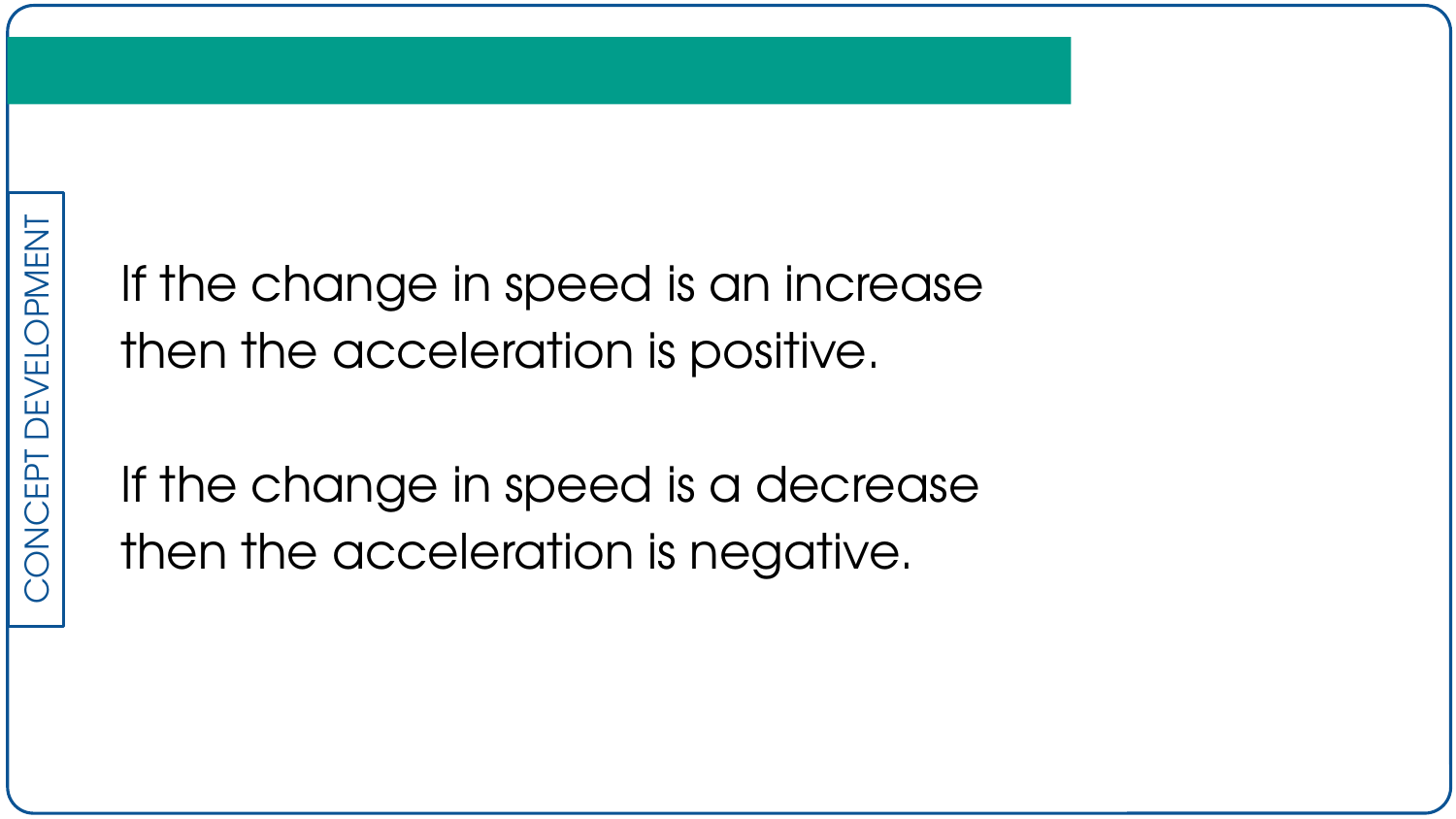

If the change in speed is an increase then the acceleration is positive.

If the change in speed is a decrease then the acceleration is negative.